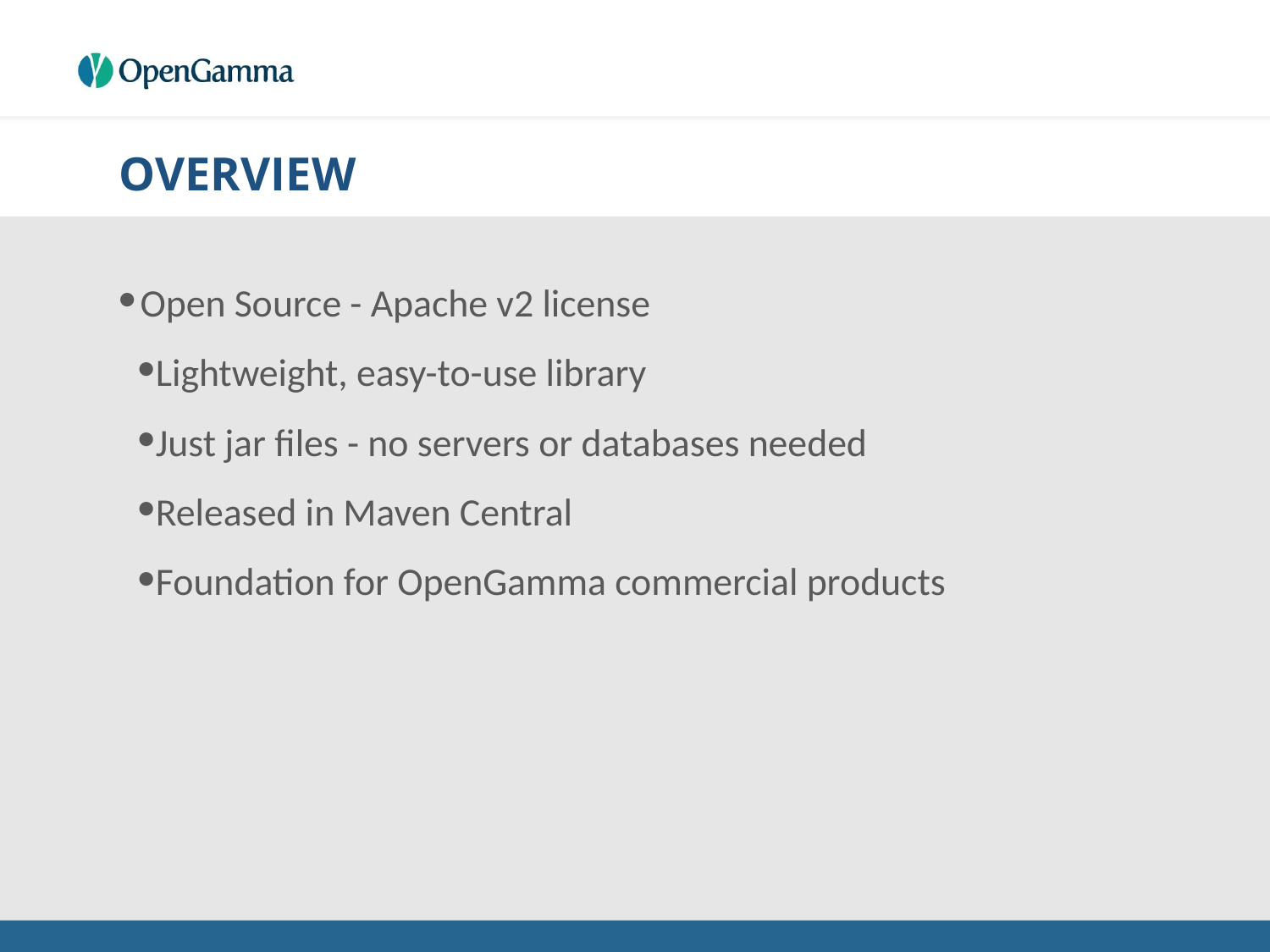

# OVERVIEW
Open Source - Apache v2 license
Lightweight, easy-to-use library
Just jar files - no servers or databases needed
Released in Maven Central
Foundation for OpenGamma commercial products